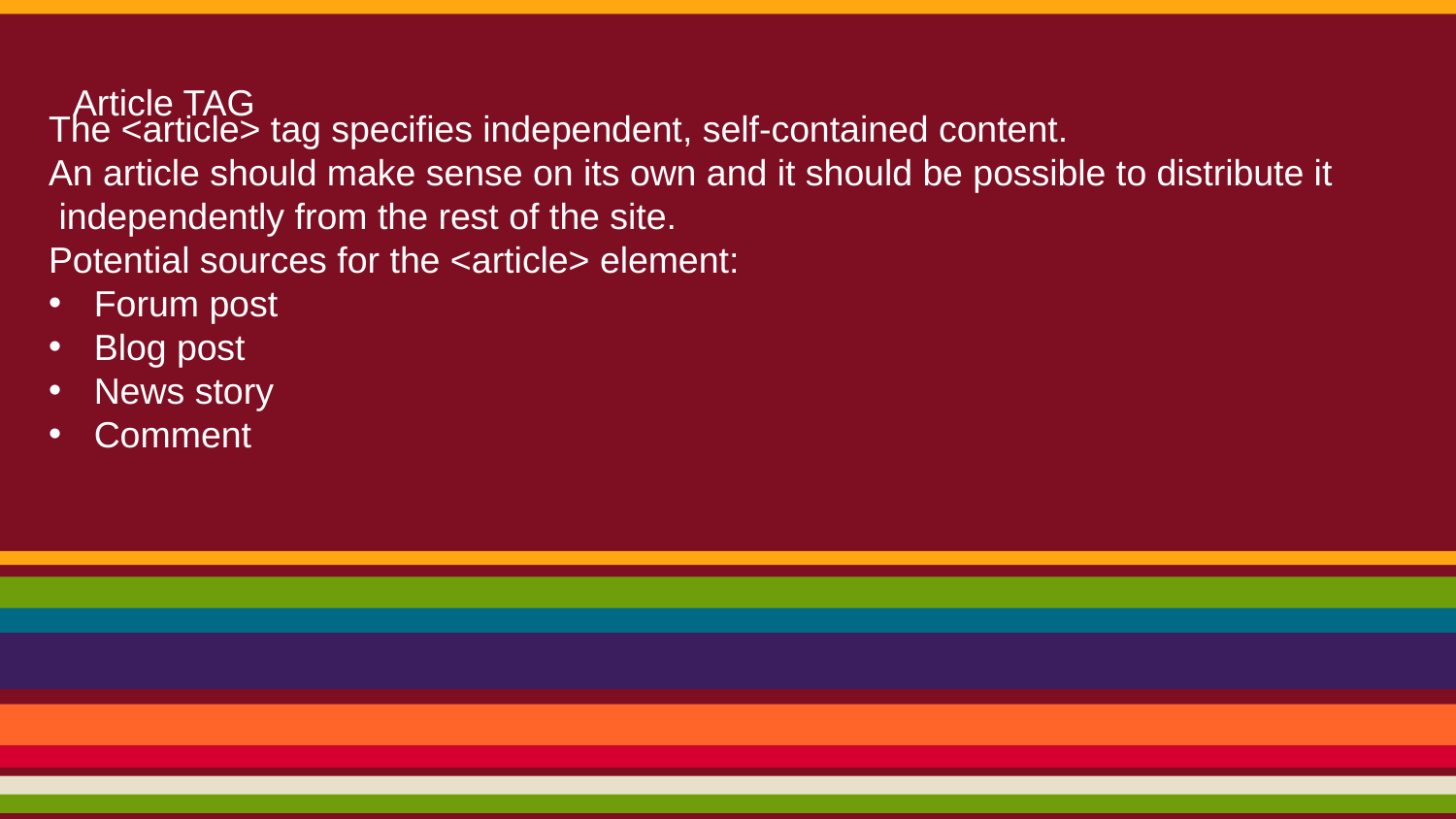

# Article TAG
The <article> tag specifies independent, self-contained content.
An article should make sense on its own and it should be possible to distribute it
 independently from the rest of the site.
Potential sources for the <article> element:
Forum post
Blog post
News story
Comment